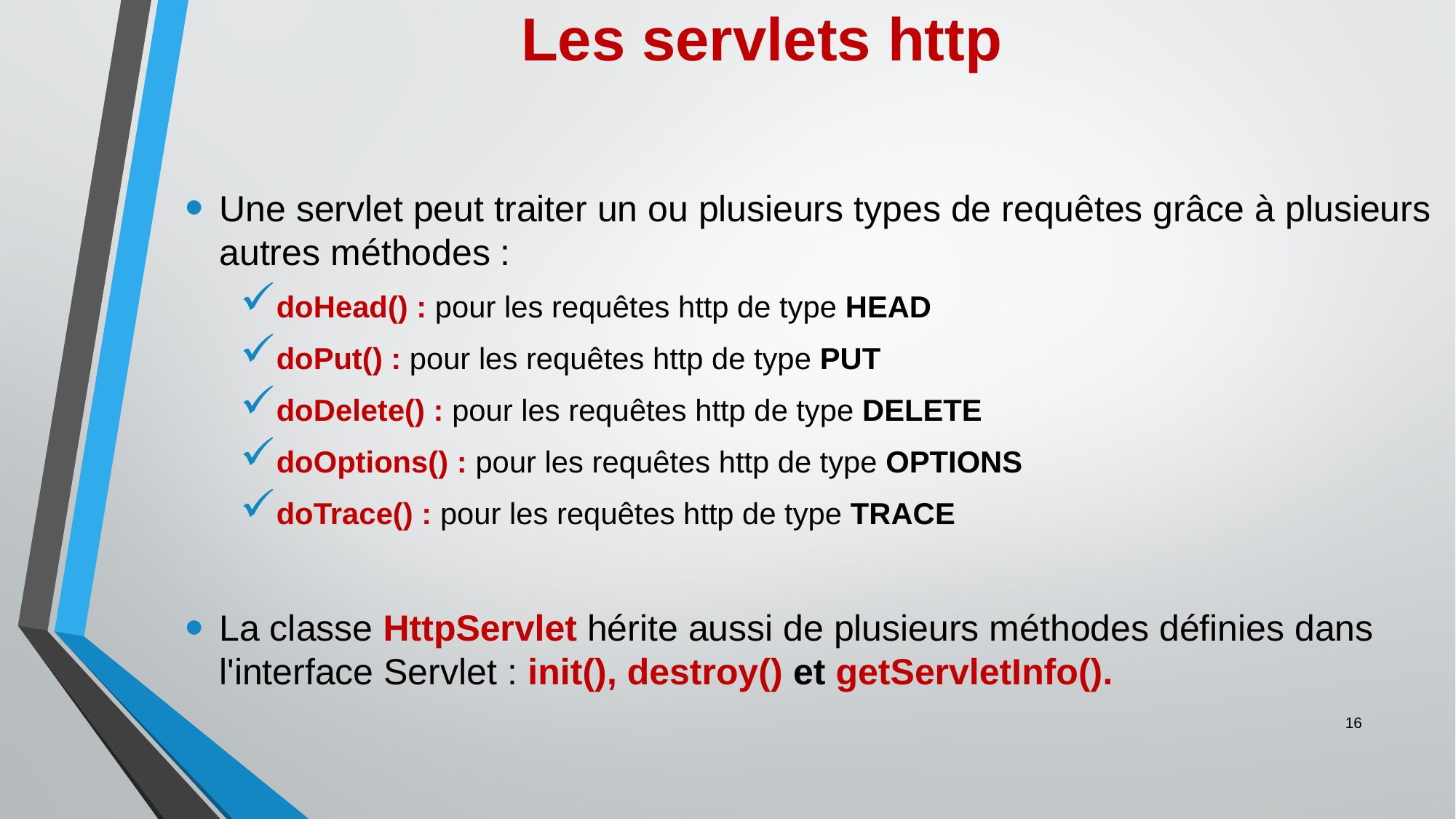

# Les servlets http
Une servlet peut traiter un ou plusieurs types de requêtes grâce à plusieurs autres méthodes :
doHead() : pour les requêtes http de type HEAD
doPut() : pour les requêtes http de type PUT
doDelete() : pour les requêtes http de type DELETE
doOptions() : pour les requêtes http de type OPTIONS
doTrace() : pour les requêtes http de type TRACE

La classe HttpServlet hérite aussi de plusieurs méthodes définies dans l'interface Servlet : init(), destroy() et getServletInfo().
16